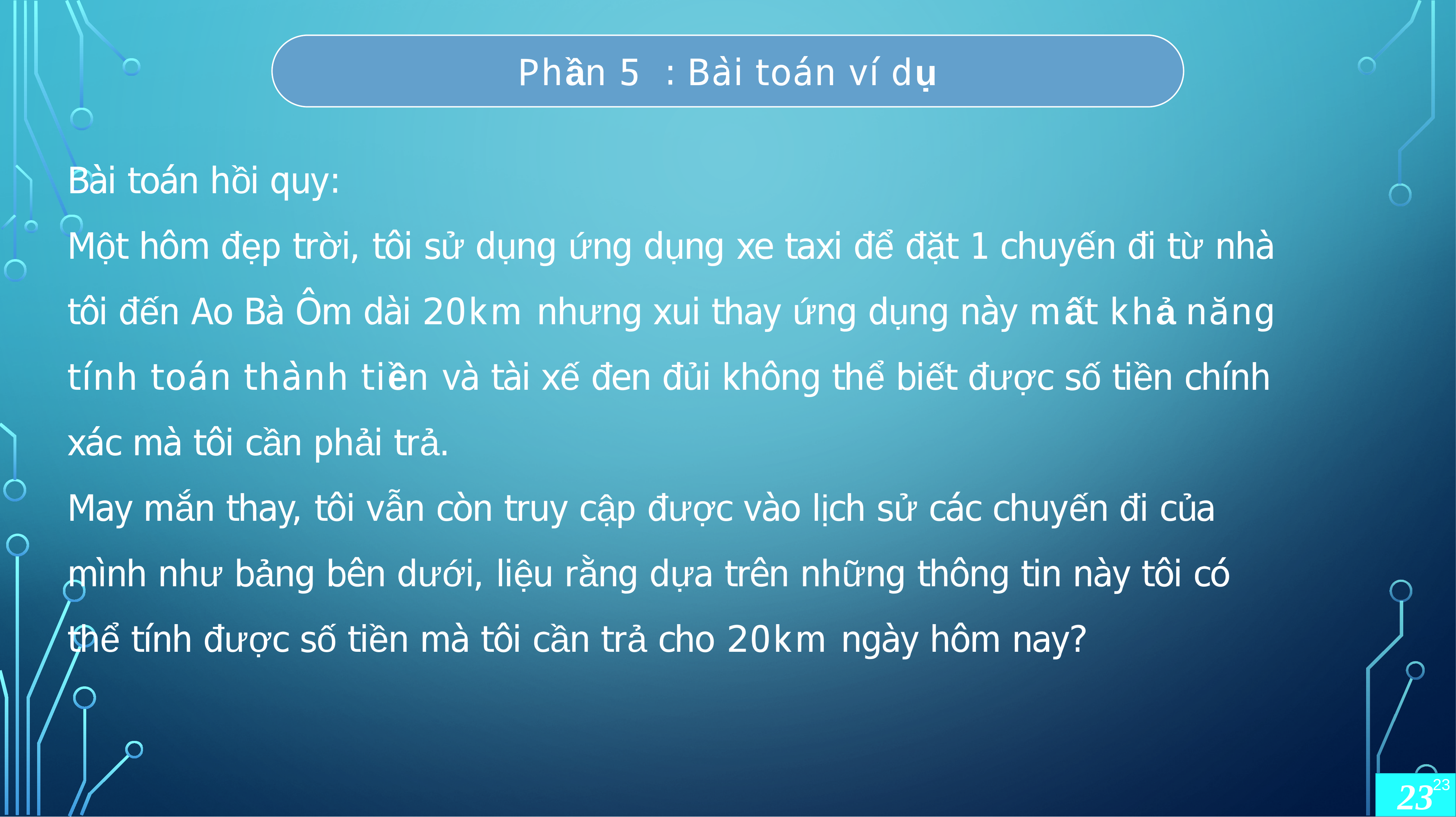

Phần 5  : Bài toán ví dụ
Bài toán hồi quy:
Một hôm đẹp trời, tôi sử dụng ứng dụng xe taxi để đặt 1 chuyến đi từ nhà tôi đến Ao Bà Ôm dài 20km nhưng xui thay ứng dụng này mất khả năng tính toán thành tiền và tài xế đen đủi không thể biết được số tiền chính xác mà tôi cần phải trả.
May mắn thay, tôi vẫn còn truy cập được vào lịch sử các chuyến đi của mình như bảng bên dưới, liệu rằng dựa trên những thông tin này tôi có thể tính được số tiền mà tôi cần trả cho 20km ngày hôm nay?

23